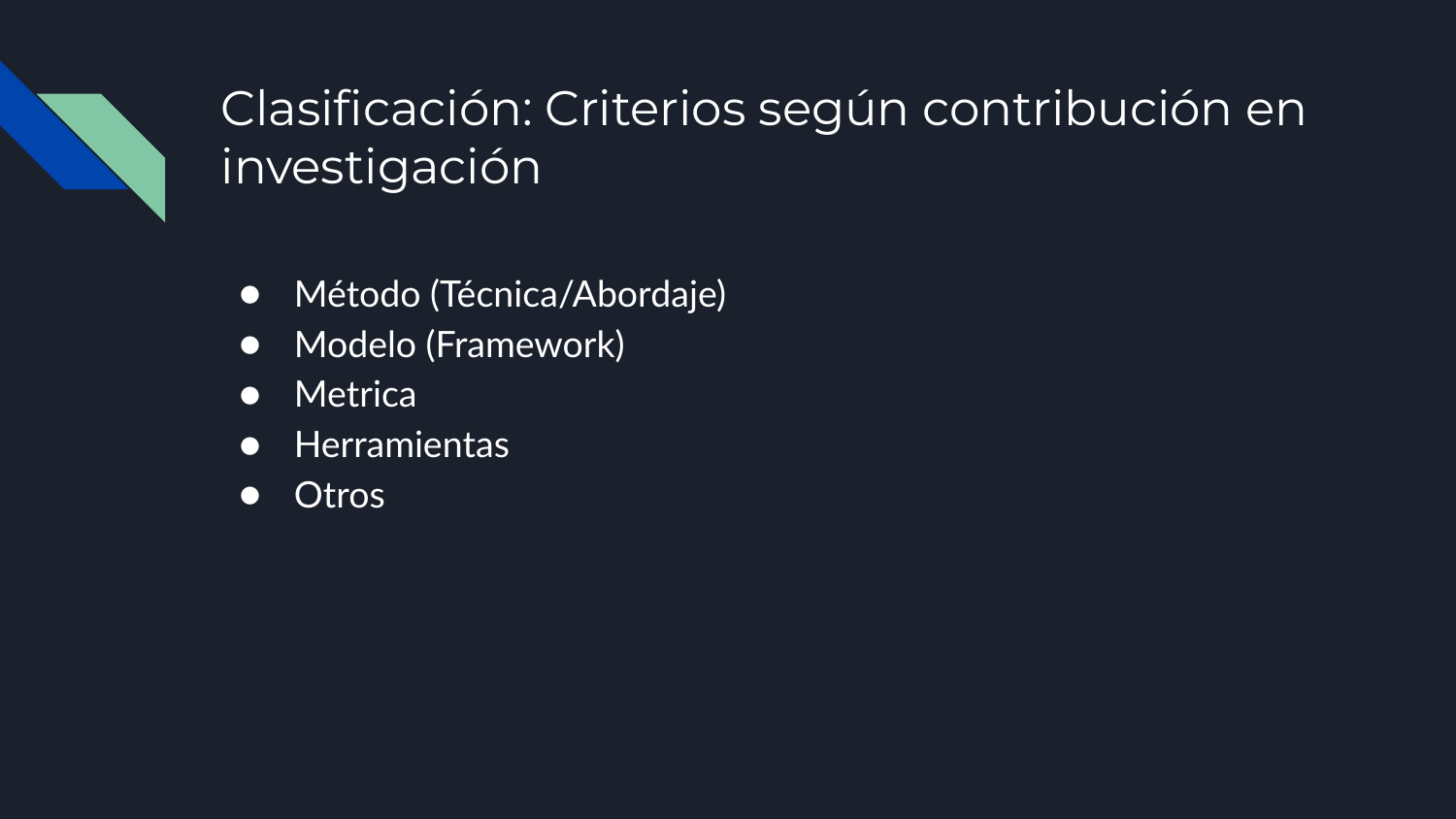

# Clasificación: Criterios según contribución en investigación
Método (Técnica/Abordaje)
Modelo (Framework)
Metrica
Herramientas
Otros